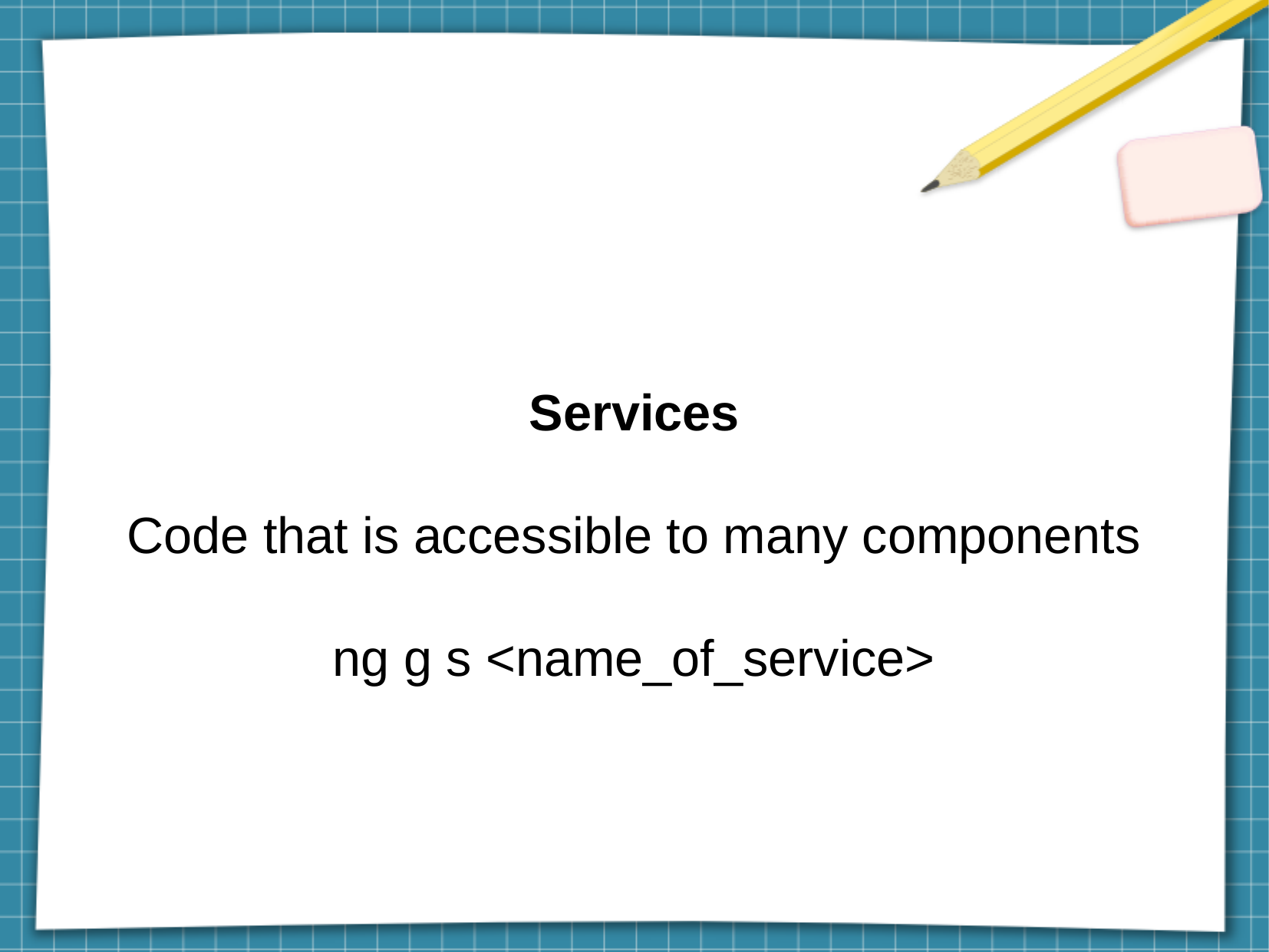

Services

Code that is accessible to many components

ng g s <name_of_service>